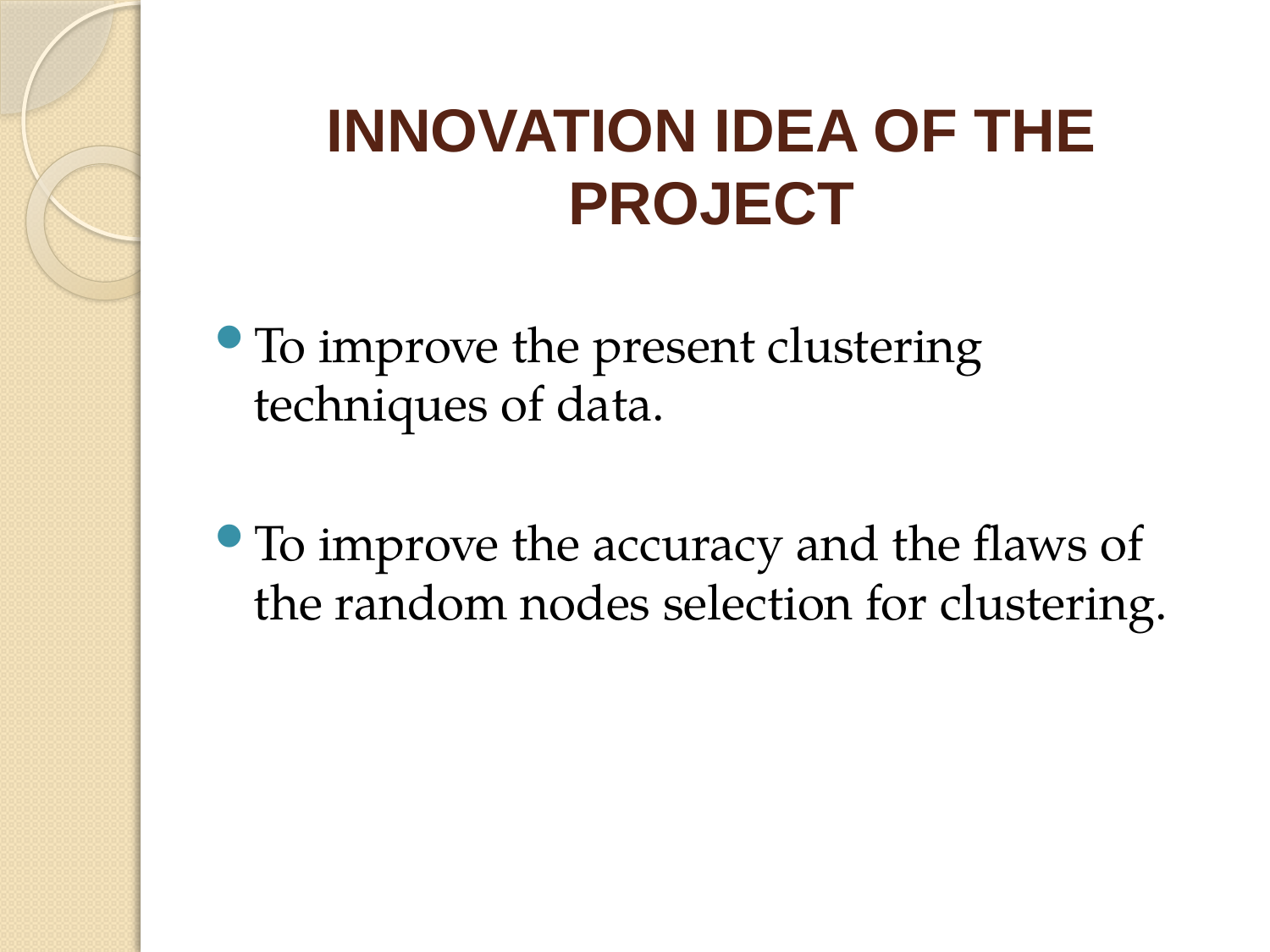

# INNOVATION IDEA OF THE PROJECT
To improve the present clustering techniques of data.

To improve the accuracy and the flaws of the random nodes selection for clustering.